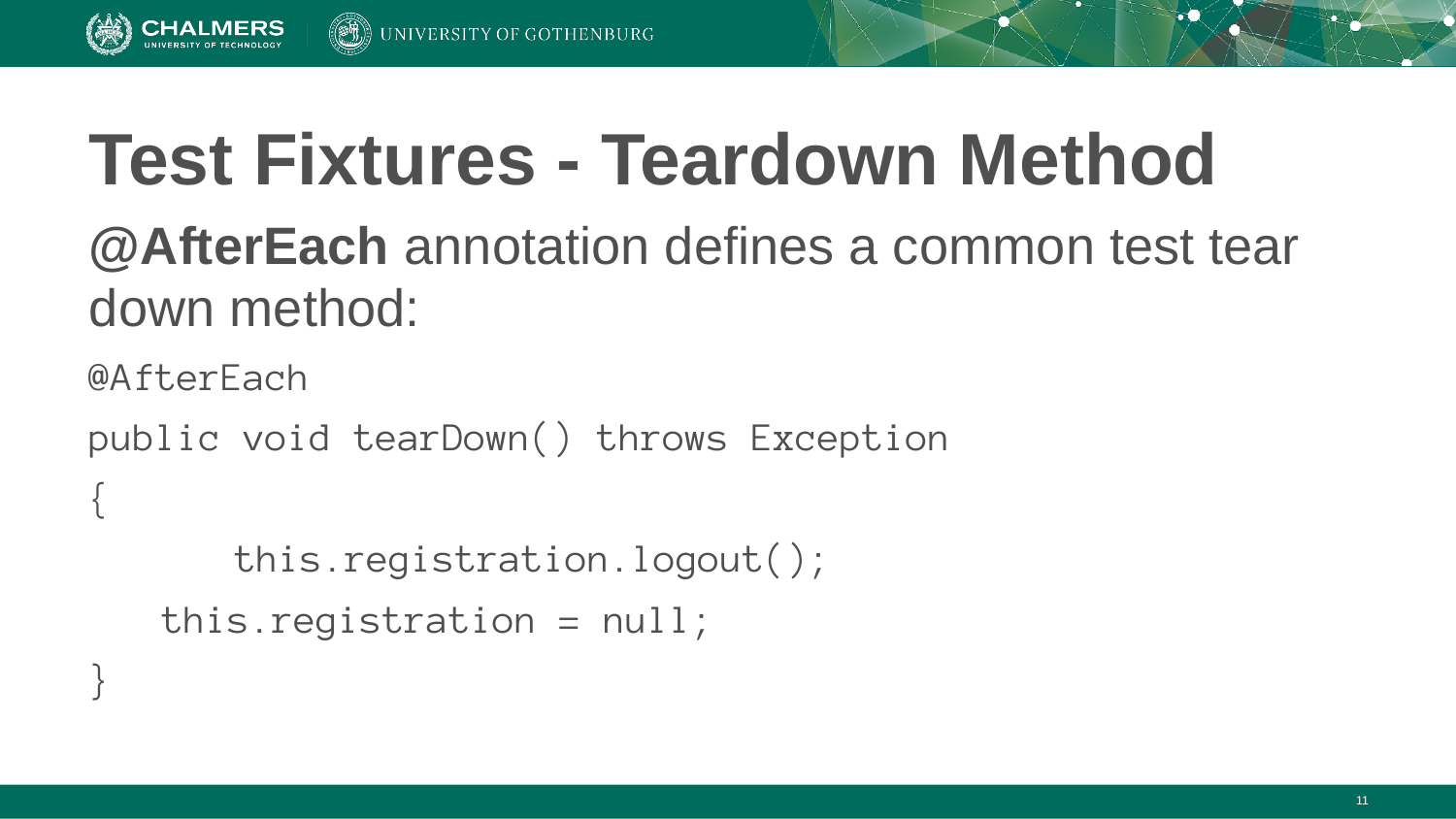

# Test Fixtures - Teardown Method
@AfterEach annotation defines a common test tear down method:
@AfterEach
public void tearDown() throws Exception
{
	this.registration.logout();
this.registration = null;
}

11